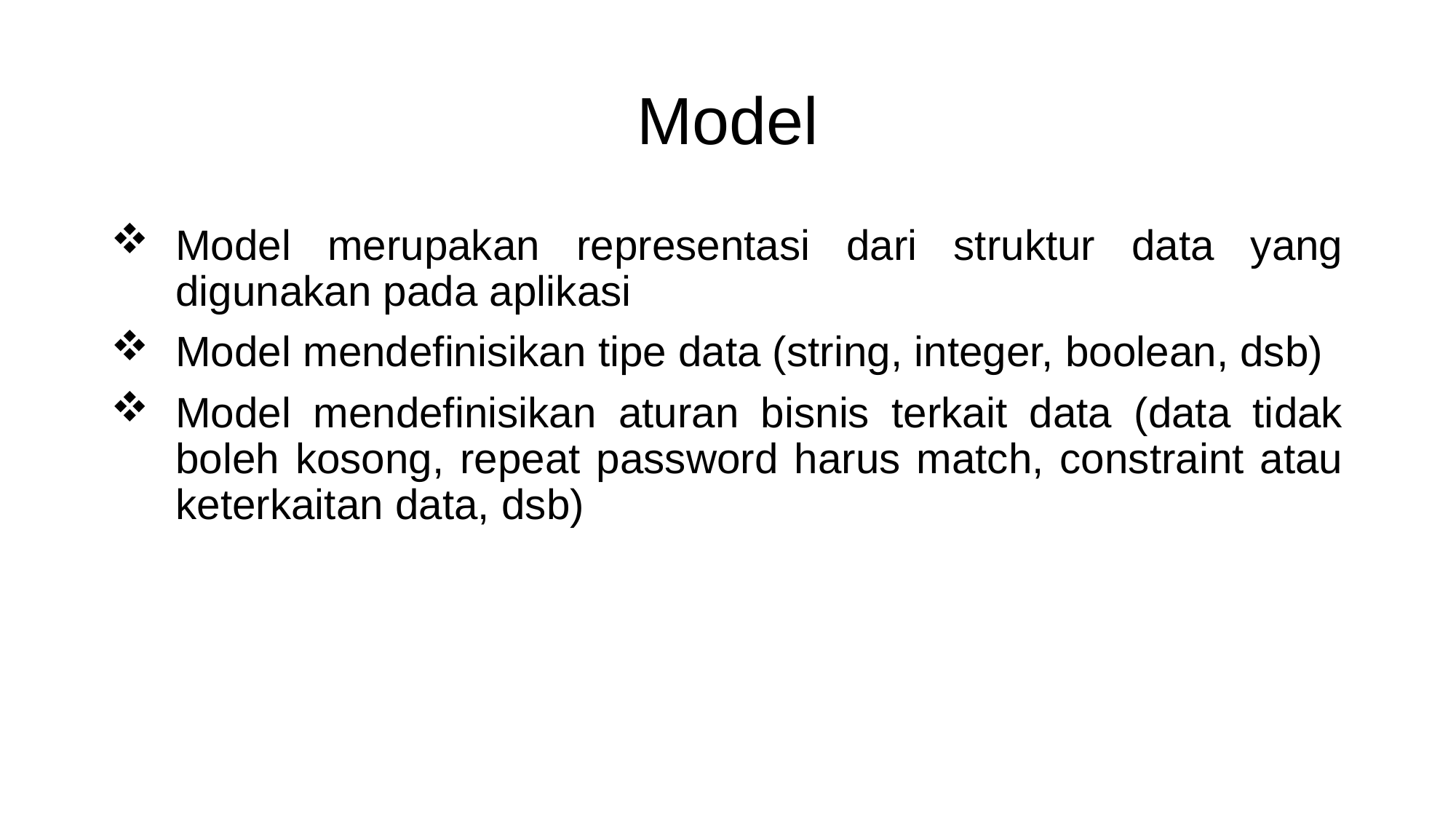

# Model
Model merupakan representasi dari struktur data yang digunakan pada aplikasi
Model mendefinisikan tipe data (string, integer, boolean, dsb)
Model mendefinisikan aturan bisnis terkait data (data tidak boleh kosong, repeat password harus match, constraint atau keterkaitan data, dsb)